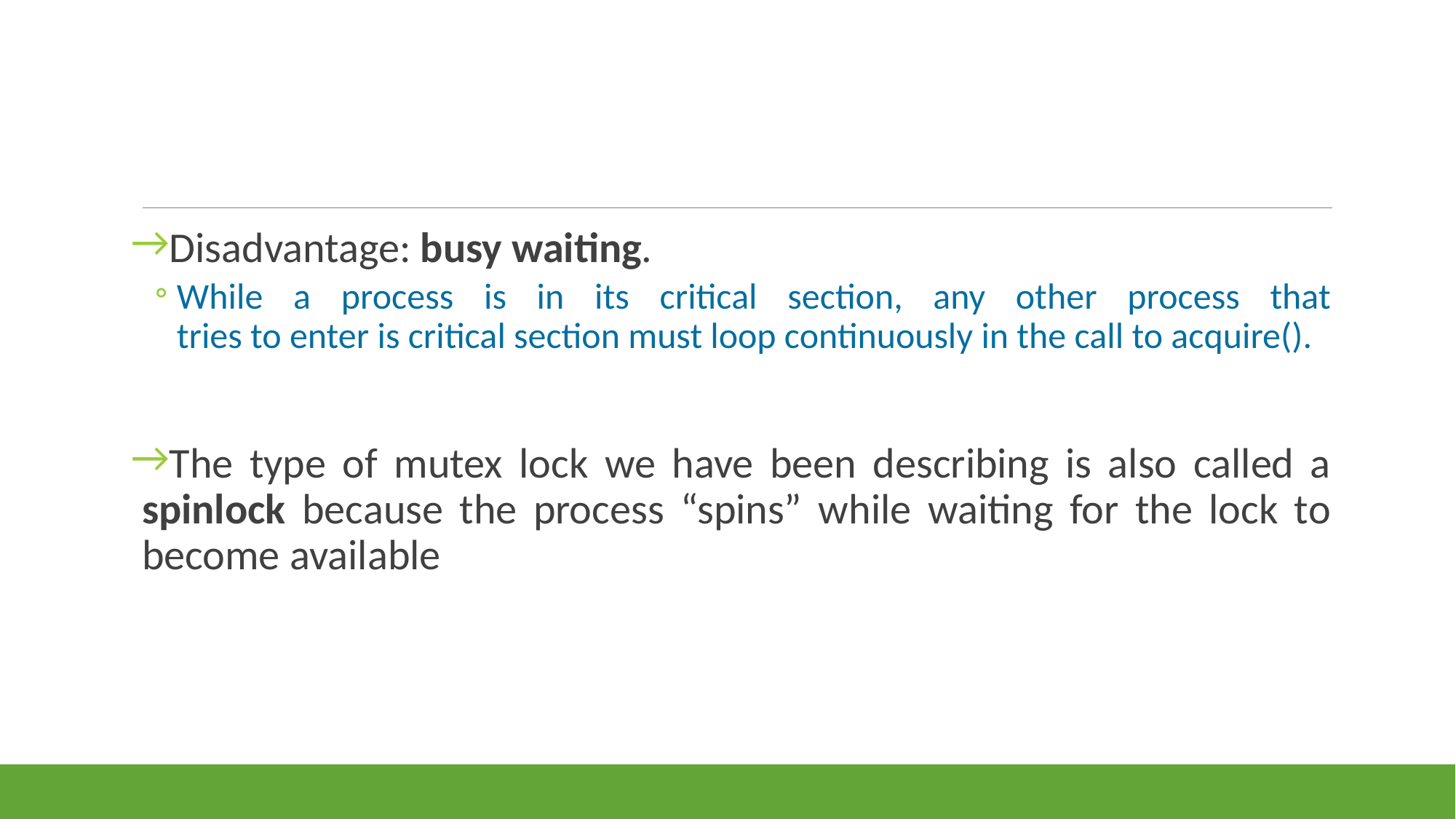

#
Disadvantage: busy waiting.
While a process is in its critical section, any other process that
tries to enter is critical section must loop continuously in the call to acquire().

The type of mutex lock we have been describing is also called a spinlock because the process “spins” while waiting for the lock to become available